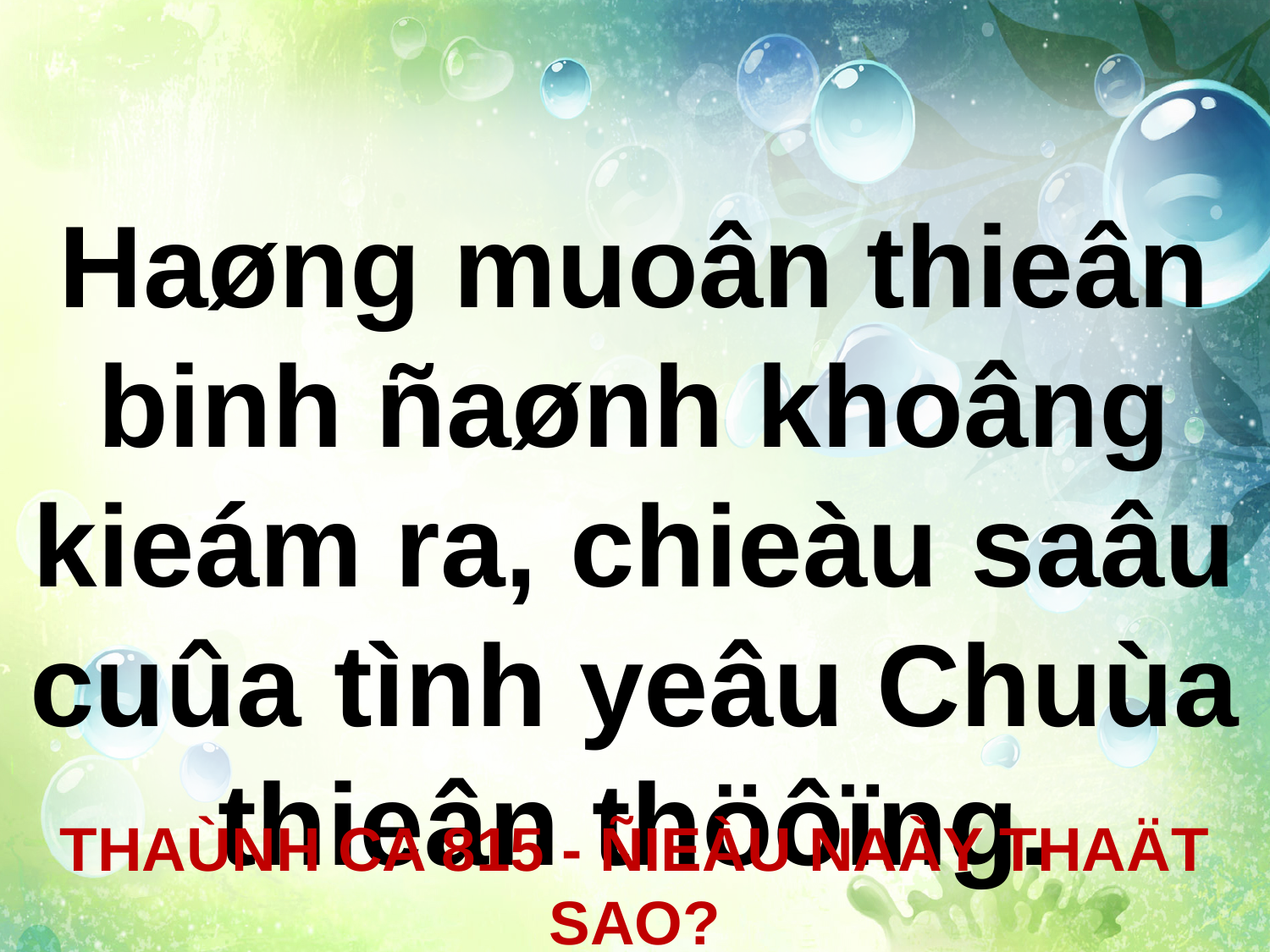

Haøng muoân thieân binh ñaønh khoâng kieám ra, chieàu saâu cuûa tình yeâu Chuùa thieân thöôïng.
THAÙNH CA 815 - ÑIEÀU NAÀY THAÄT SAO?